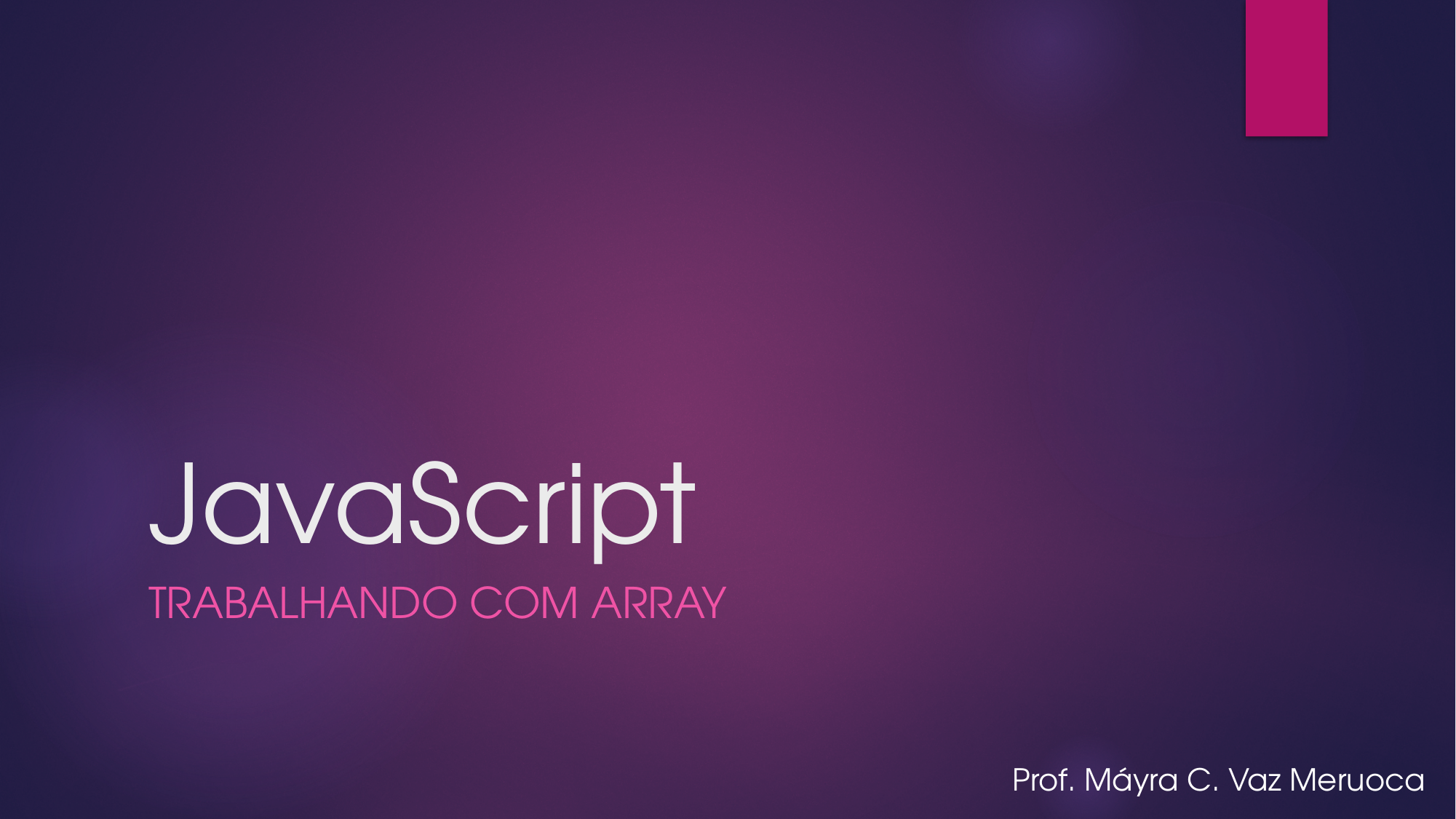

# JavaScript
Trabalhando com Array
Prof. Máyra C. Vaz Meruoca